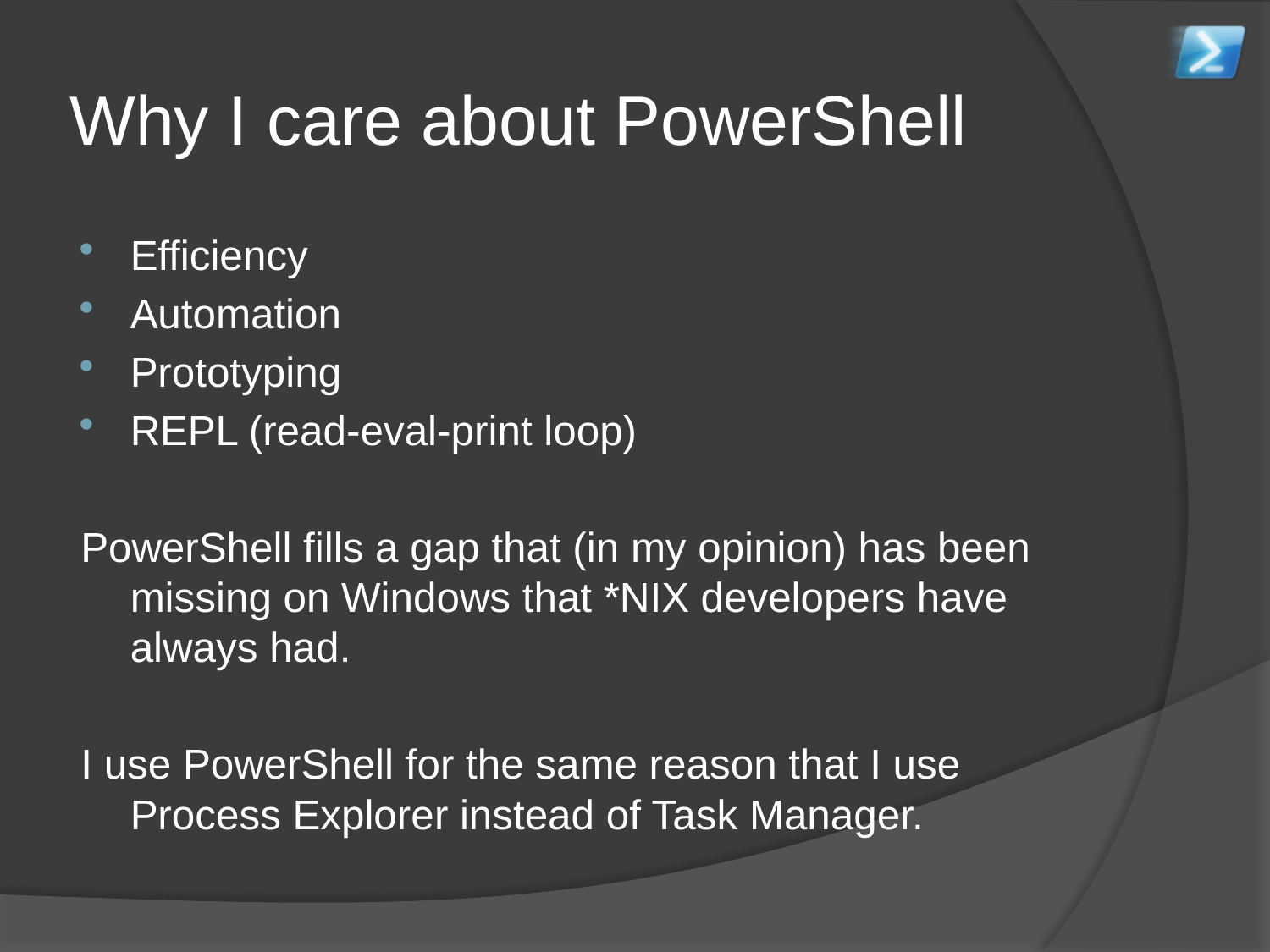

# Why I care about PowerShell
Efficiency
Automation
Prototyping
REPL (read-eval-print loop)

PowerShell fills a gap that (in my opinion) has been missing on Windows that *NIX developers have always had.

I use PowerShell for the same reason that I use Process Explorer instead of Task Manager.